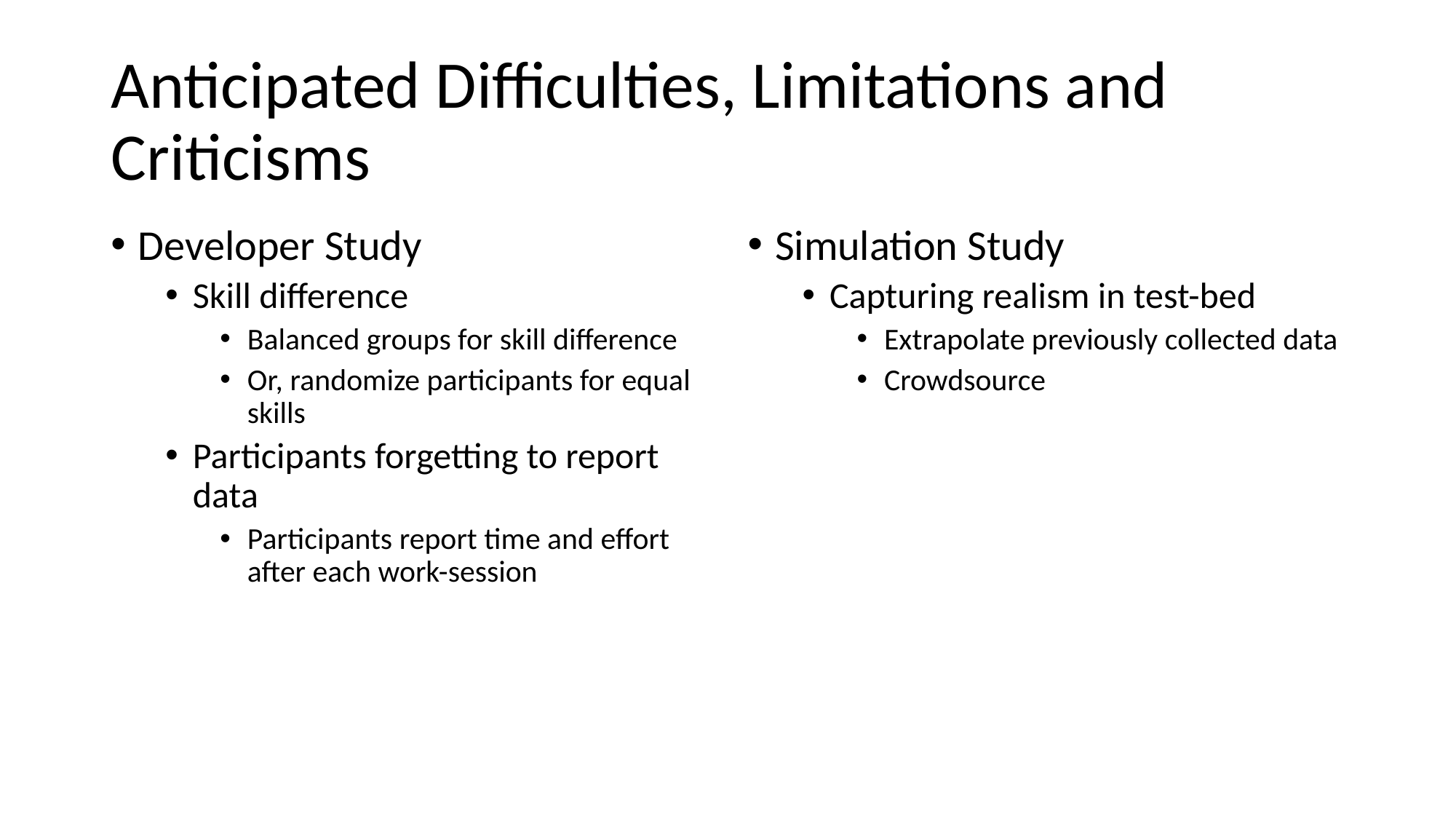

# Anticipated Difficulties, Limitations and Criticisms
Developer Study
Skill difference
Balanced groups for skill difference
Or, randomize participants for equal skills
Participants forgetting to report data
Participants report time and effort after each work-session

Simulation Study
Capturing realism in test-bed
Extrapolate previously collected data
Crowdsource